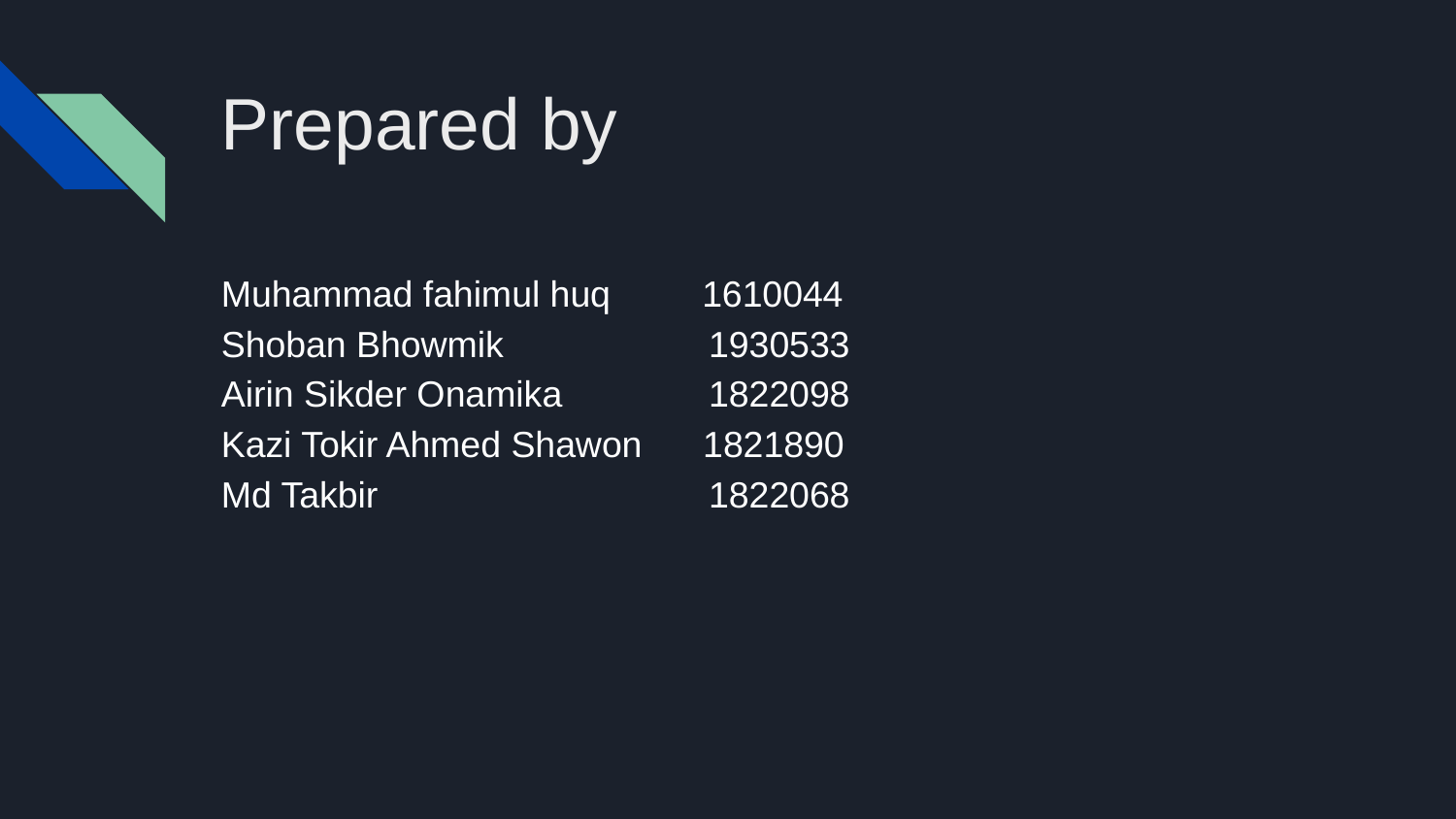

# Prepared by
Muhammad fahimul huq         1610044
Shoban Bhowmik    	     1930533
Airin Sikder Onamika         	     1822098
Kazi Tokir Ahmed Shawon      1821890
Md Takbir   		     1822068